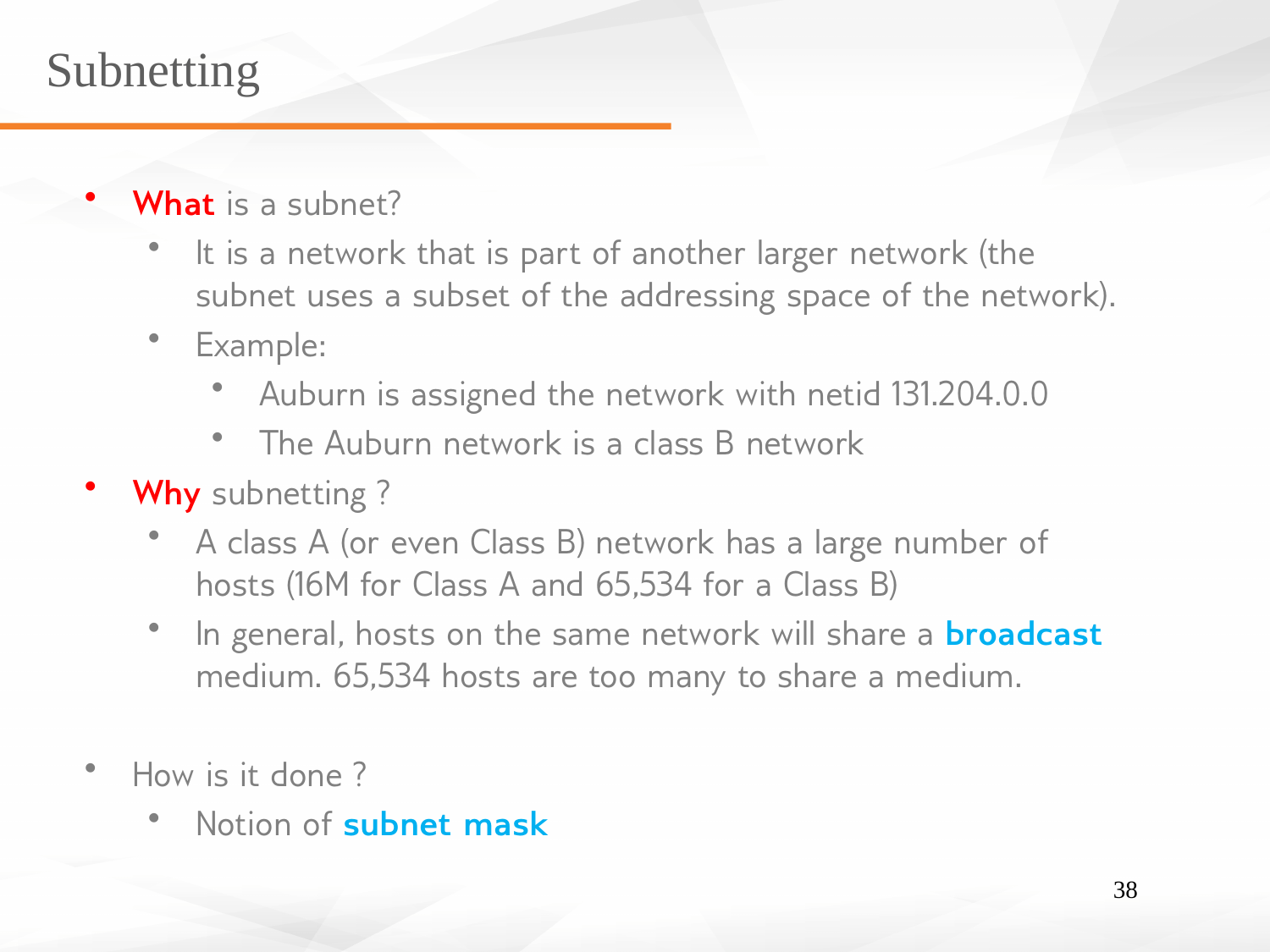

Subnetting
What is a subnet?
It is a network that is part of another larger network (the subnet uses a subset of the addressing space of the network).
Example:
Auburn is assigned the network with netid 131.204.0.0
The Auburn network is a class B network
Why subnetting ?
A class A (or even Class B) network has a large number of hosts (16M for Class A and 65,534 for a Class B)
In general, hosts on the same network will share a broadcast medium. 65,534 hosts are too many to share a medium.

How is it done ?
Notion of subnet mask
38